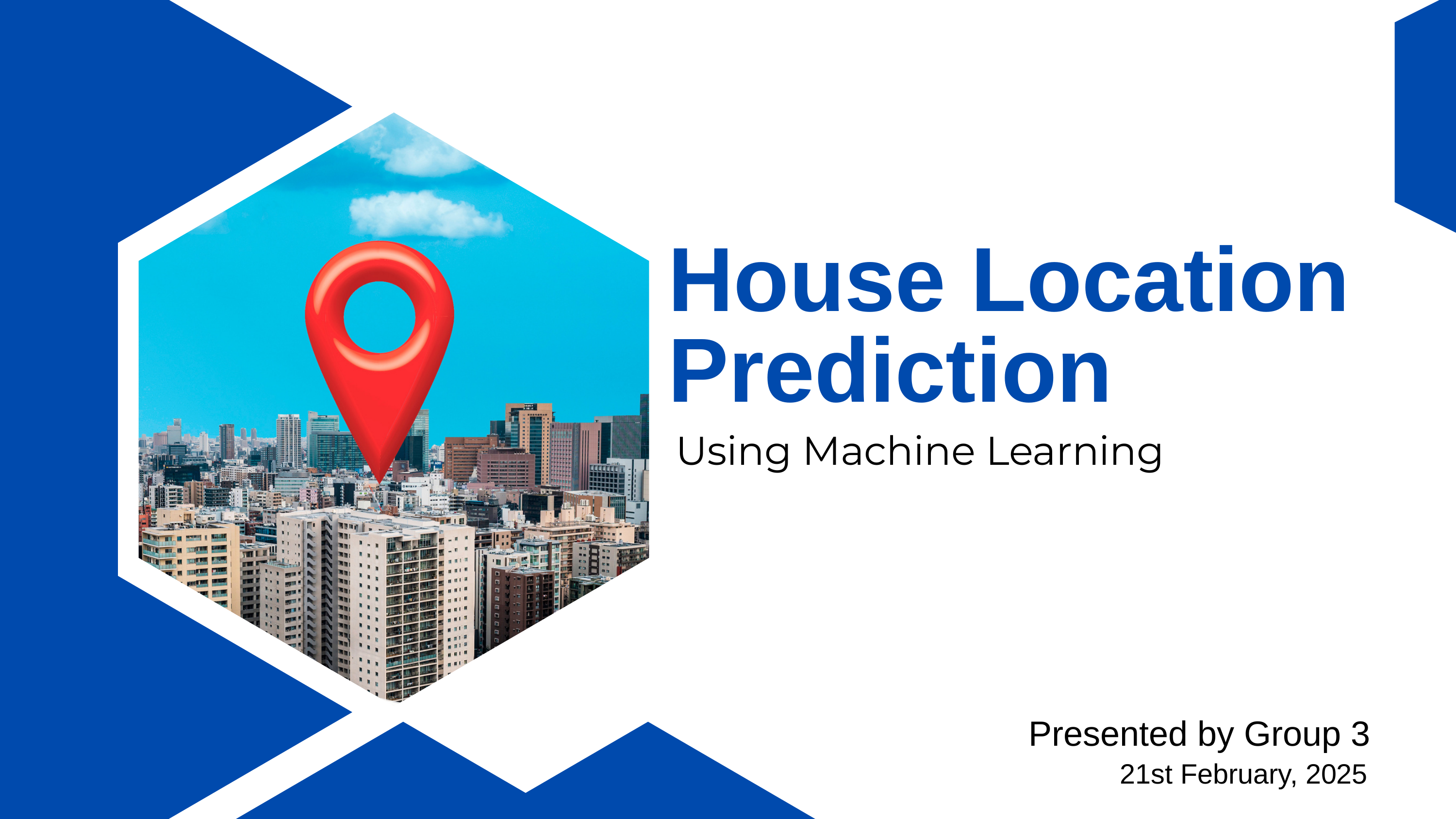

House Location
Prediction
Using Machine Learning
Presented by Group 3

21st February, 2025